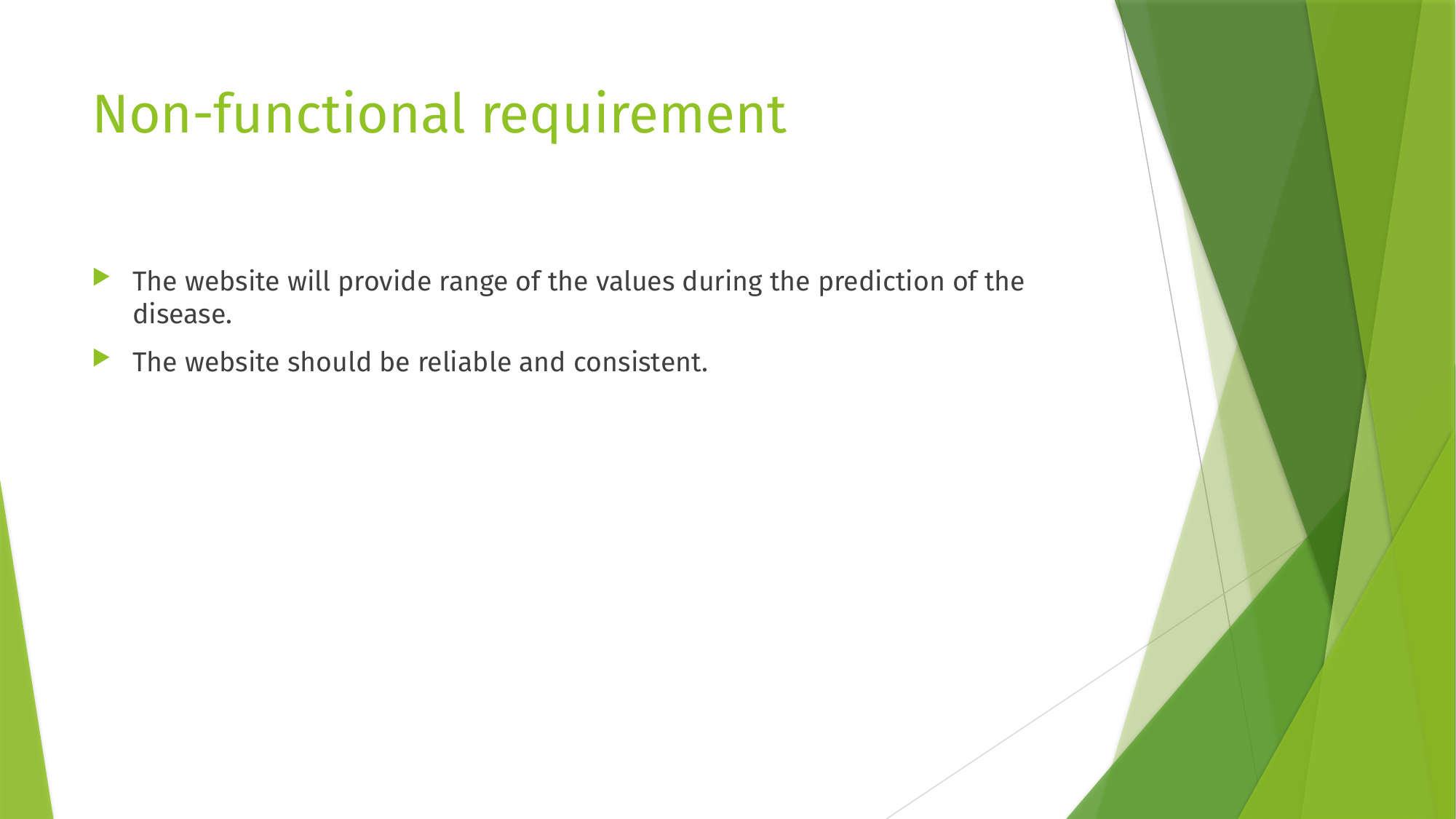

# Non-functional requirement
The website will provide range of the values during the prediction of the disease.
The website should be reliable and consistent.